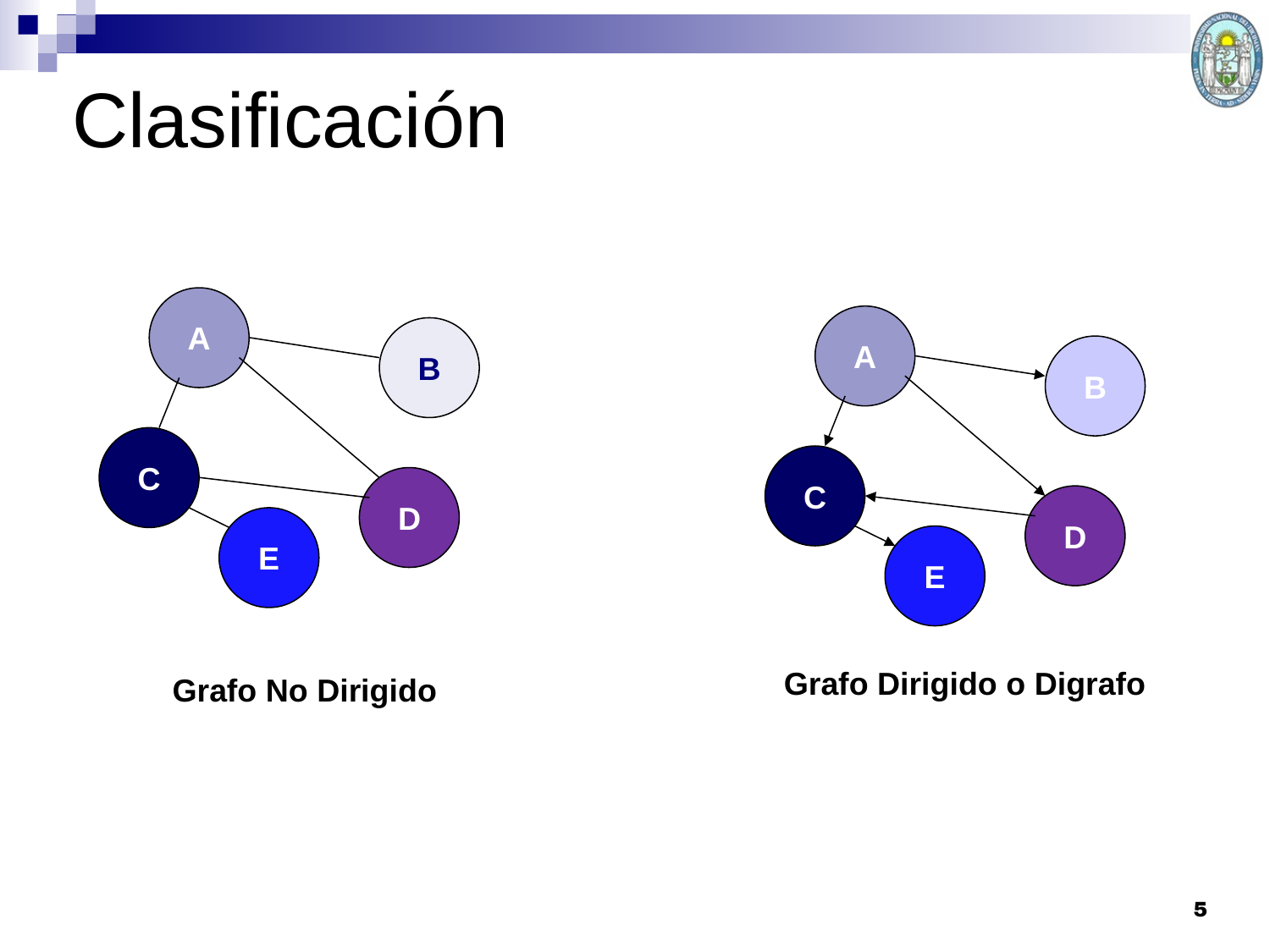

# Clasificación
A
B

C
D

E

A
B

C
D

E
Grafo Dirigido o Digrafo
Grafo No Dirigido
5